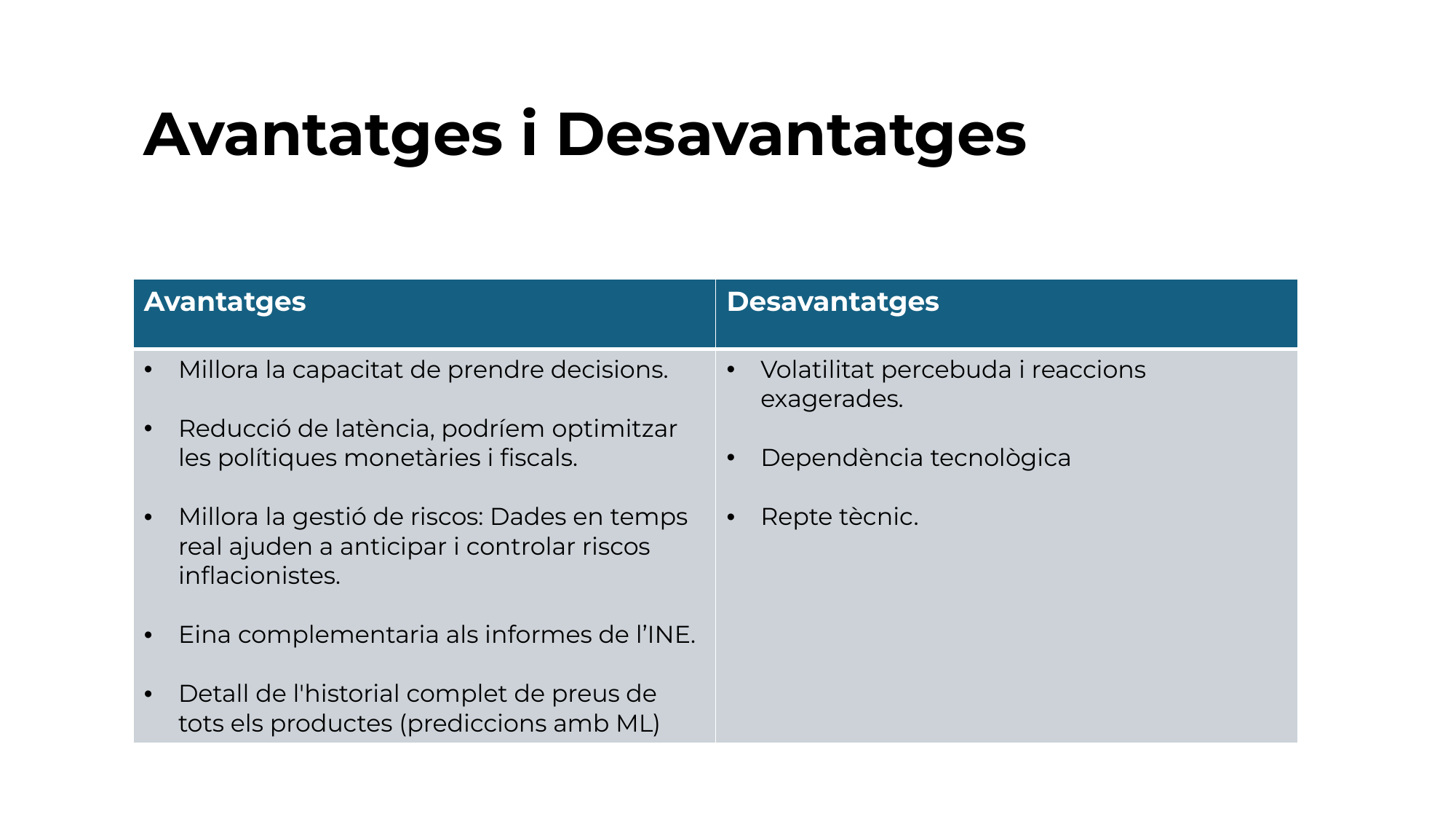

# Avantatges i Desavantatges
| Avantatges | Desavantatges |
| --- | --- |
| Millora la capacitat de prendre decisions. Reducció de latència, podríem optimitzar les polítiques monetàries i fiscals. Millora la gestió de riscos: Dades en temps real ajuden a anticipar i controlar riscos inflacionistes. Eina complementaria als informes de l’INE. Detall de l'historial complet de preus de tots els productes (prediccions amb ML) | Volatilitat percebuda i reaccions exagerades. Dependència tecnològica Repte tècnic. |